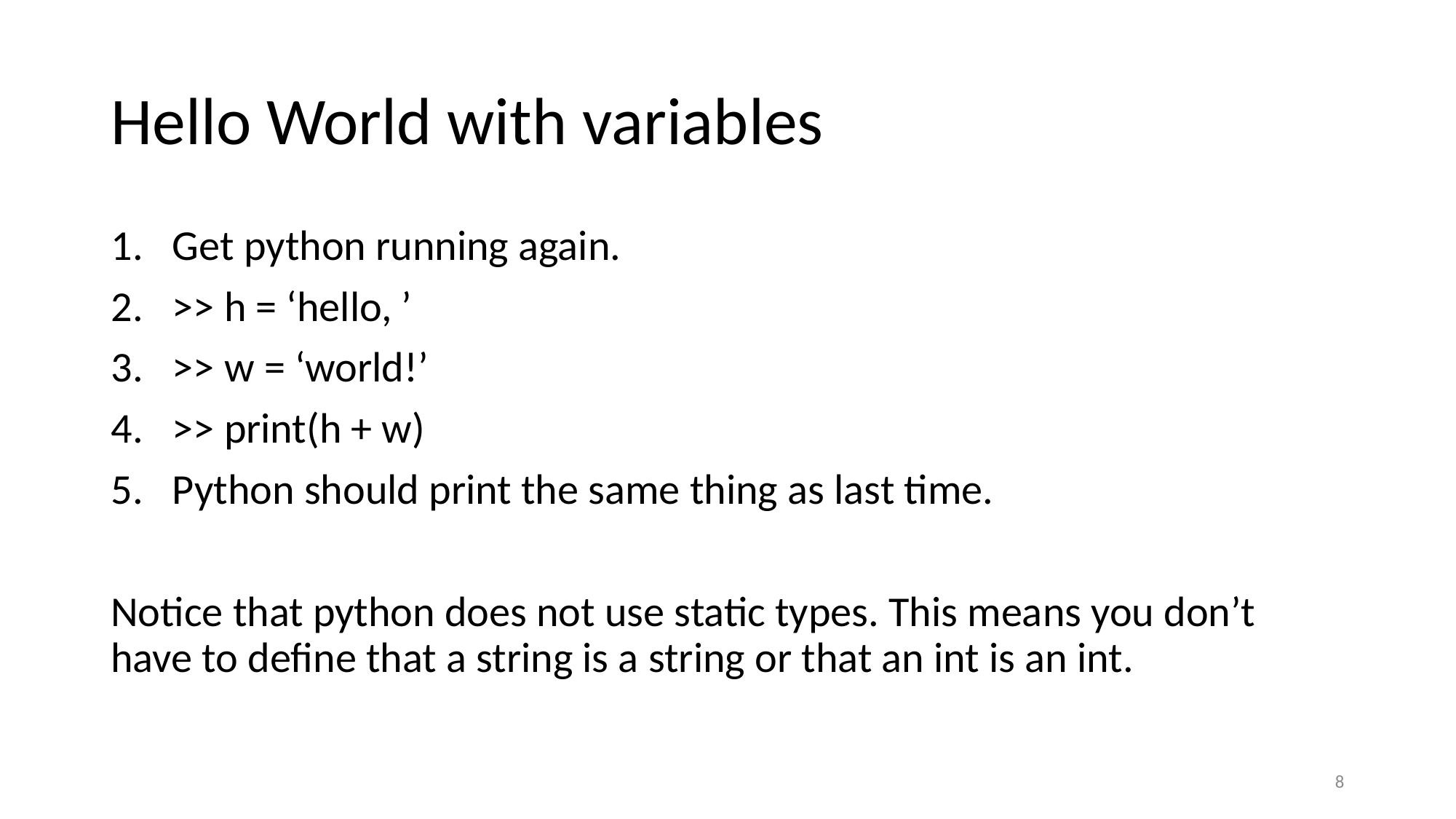

# Hello World with variables
Get python running again.
>> h = ‘hello, ’
>> w = ‘world!’
>> print(h + w)
Python should print the same thing as last time.

Notice that python does not use static types. This means you don’t have to define that a string is a string or that an int is an int.

8